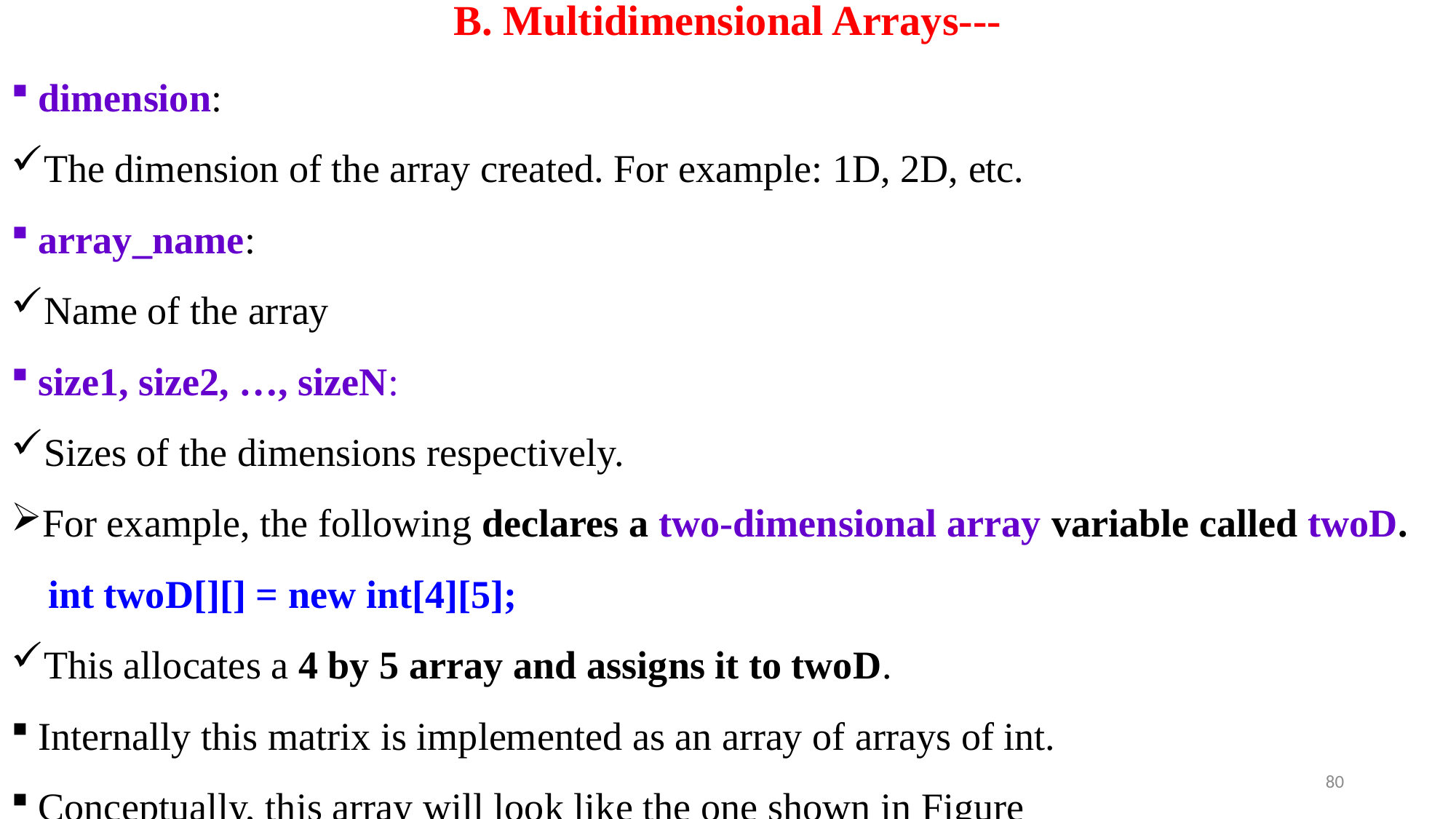

# B. Multidimensional Arrays---

dimension:
The dimension of the array created. For example: 1D, 2D, etc.
array_name:
Name of the array
size1, size2, …, sizeN:
Sizes of the dimensions respectively.
For example, the following declares a two-dimensional array variable called twoD.
 	 int twoD[][] = new int[4][5];
This allocates a 4 by 5 array and assigns it to twoD.
Internally this matrix is implemented as an array of arrays of int.
Conceptually, this array will look like the one shown in Figure
80